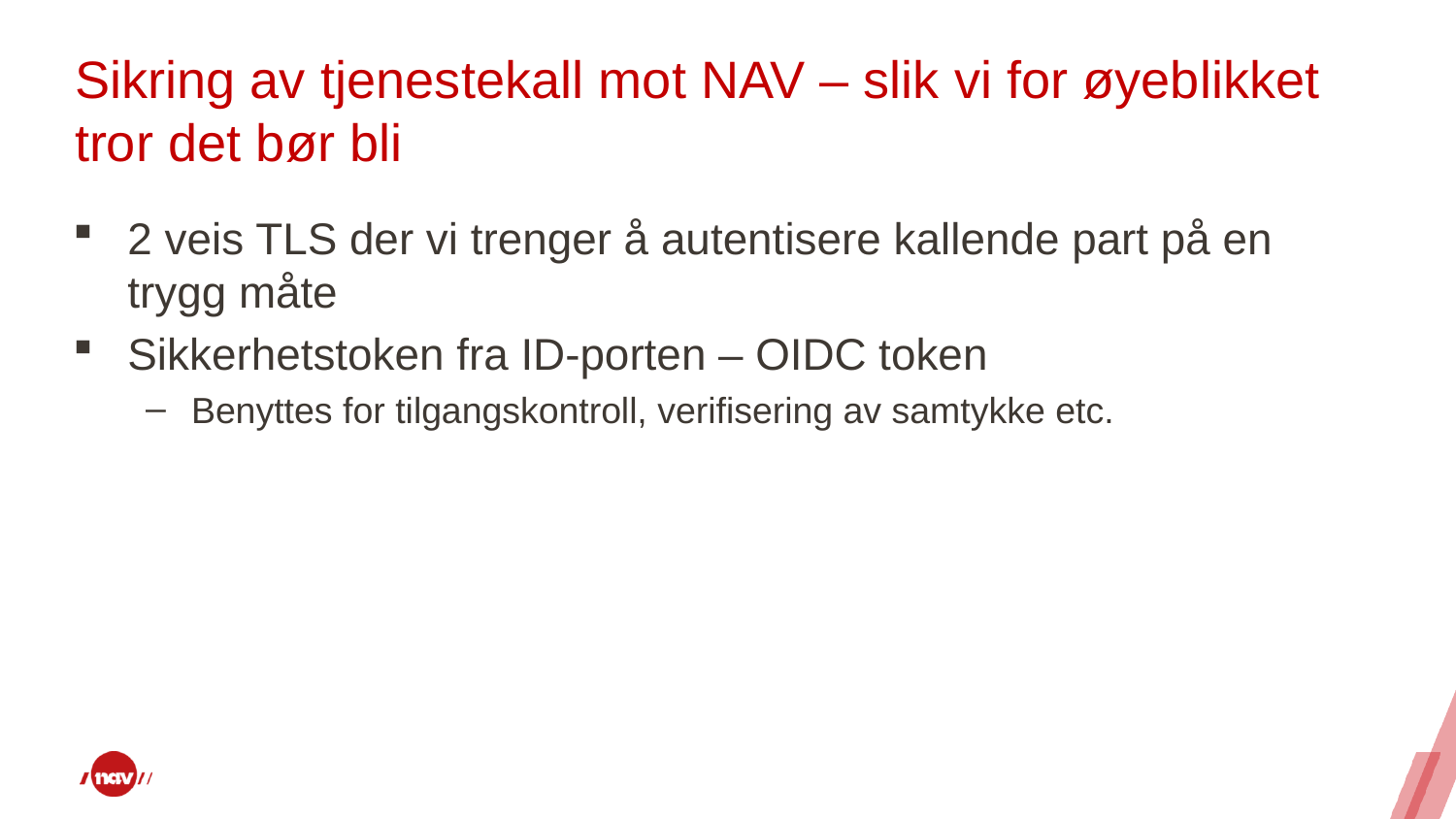

# Sikring av tjenestekall mot NAV – slik vi for øyeblikket tror det bør bli
2 veis TLS der vi trenger å autentisere kallende part på en trygg måte
Sikkerhetstoken fra ID-porten – OIDC token
Benyttes for tilgangskontroll, verifisering av samtykke etc.